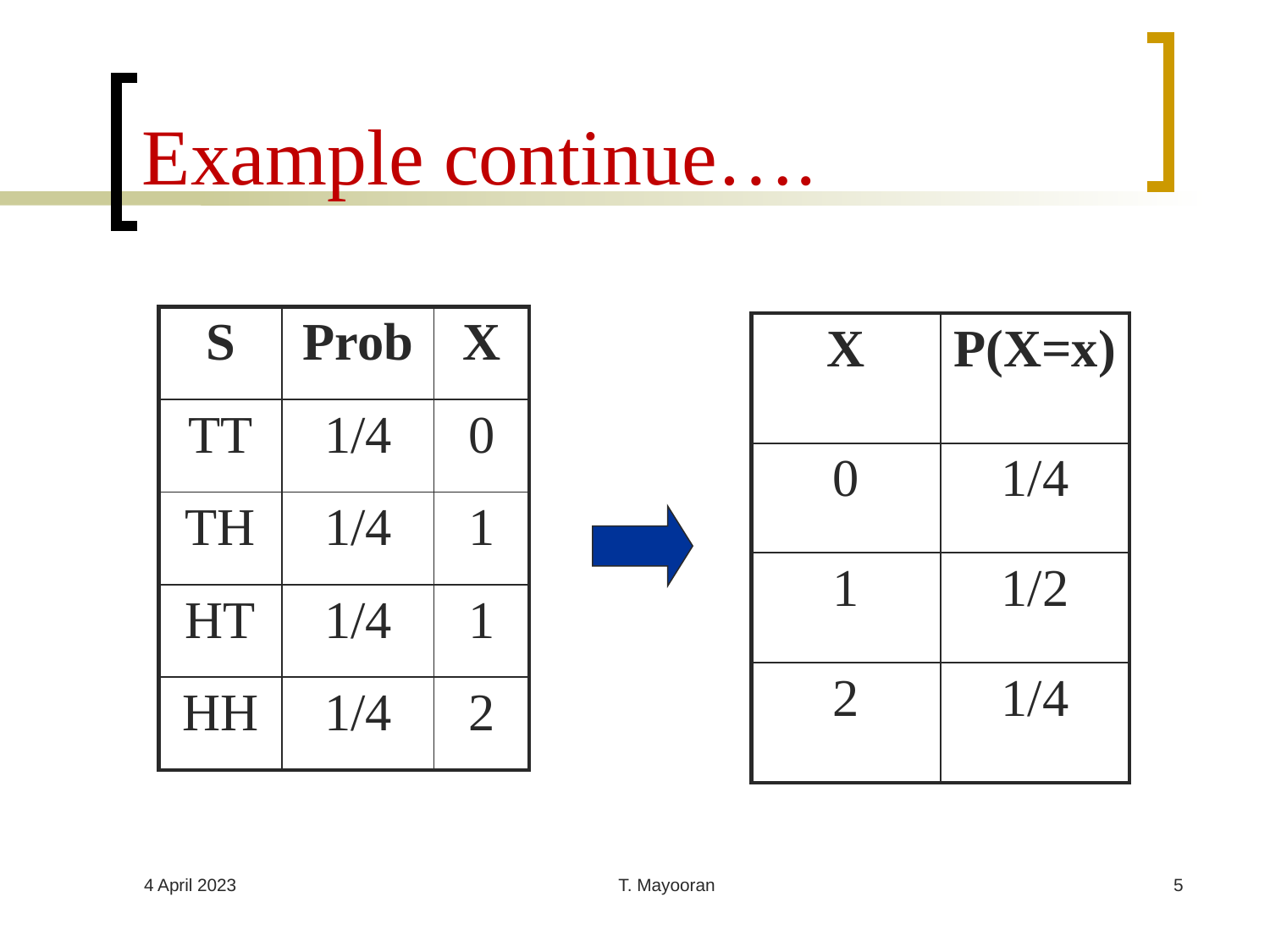

# Example continue….
| S | Prob | X |
| --- | --- | --- |
| TT | 1/4 | 0 |
| TH | 1/4 | 1 |
| HT | 1/4 | 1 |
| HH | 1/4 | 2 |
| X | P(X=x) |
| --- | --- |
| 0 | 1/4 |
| 1 | 1/2 |
| 2 | 1/4 |

4 April 2023
T. Mayooran
5